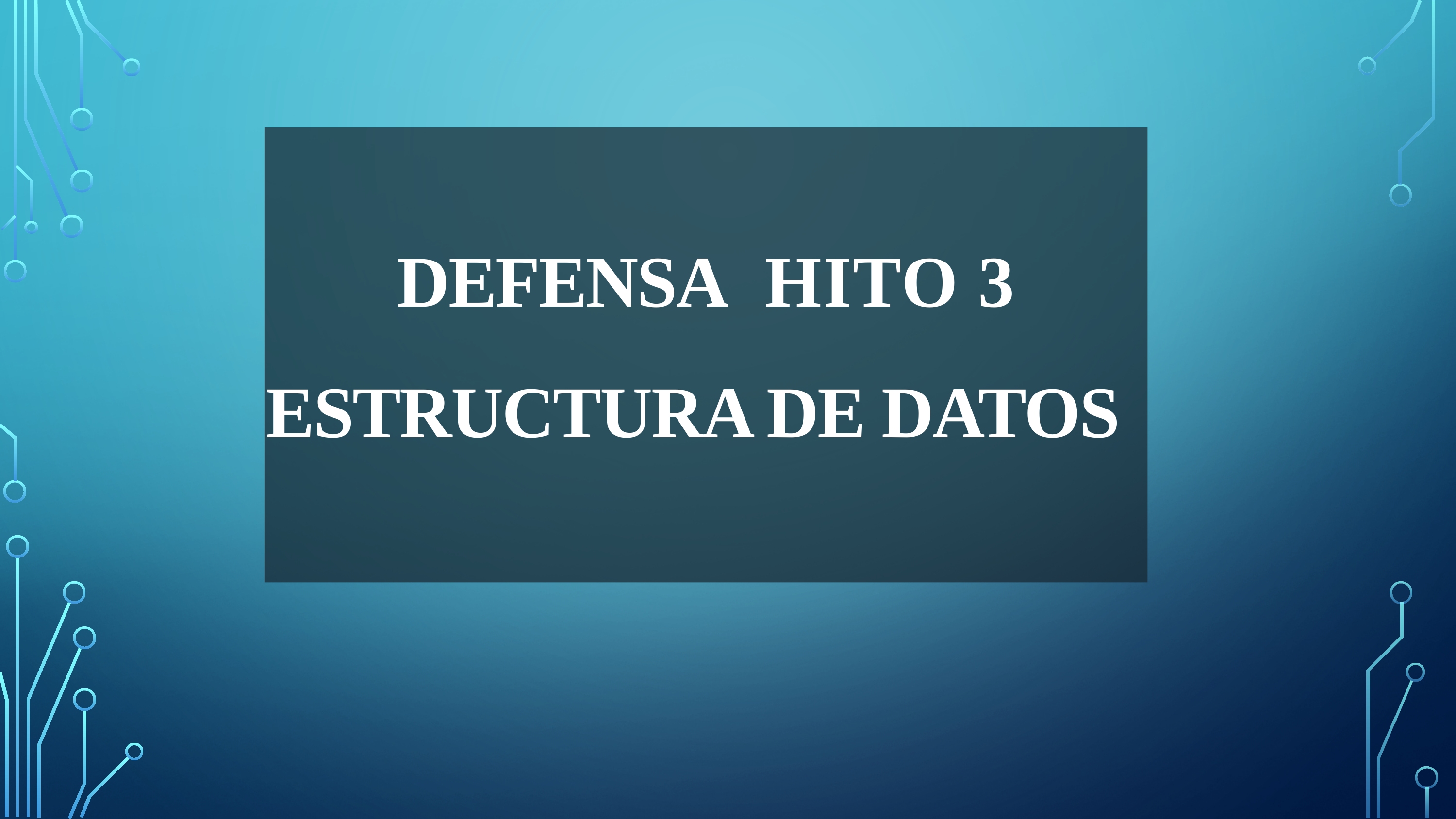

# DEFENSA  HITO 3
Estructura de datos